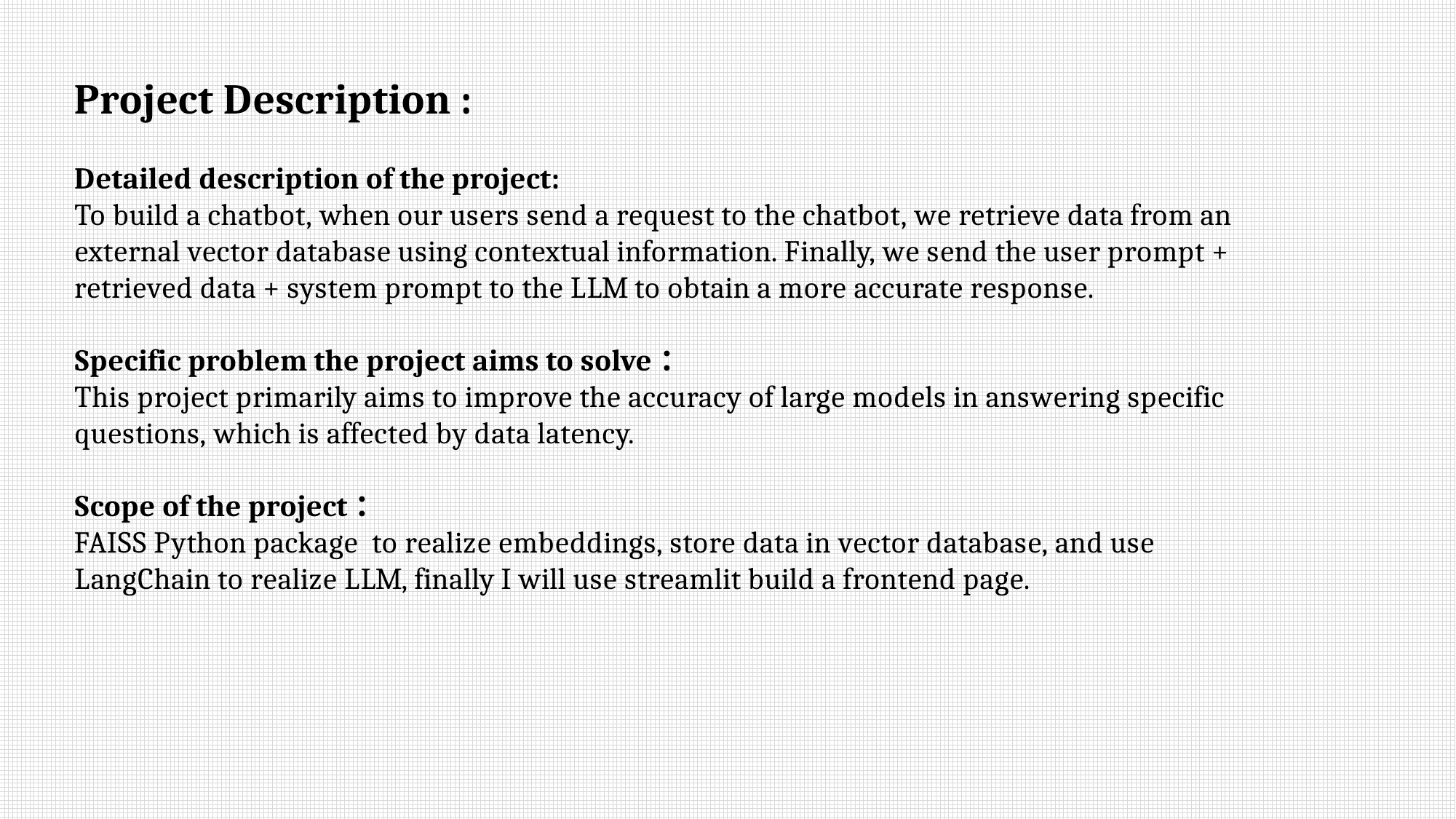

Project Description :

Detailed description of the project:
To build a chatbot, when our users send a request to the chatbot, we retrieve data from an external vector database using contextual information. Finally, we send the user prompt + retrieved data + system prompt to the LLM to obtain a more accurate response.

Specific problem the project aims to solve：
This project primarily aims to improve the accuracy of large models in answering specific questions, which is affected by data latency.

Scope of the project：
FAISS Python package  to realize embeddings, store data in vector database, and use        LangChain to realize LLM, finally I will use streamlit build a frontend page.